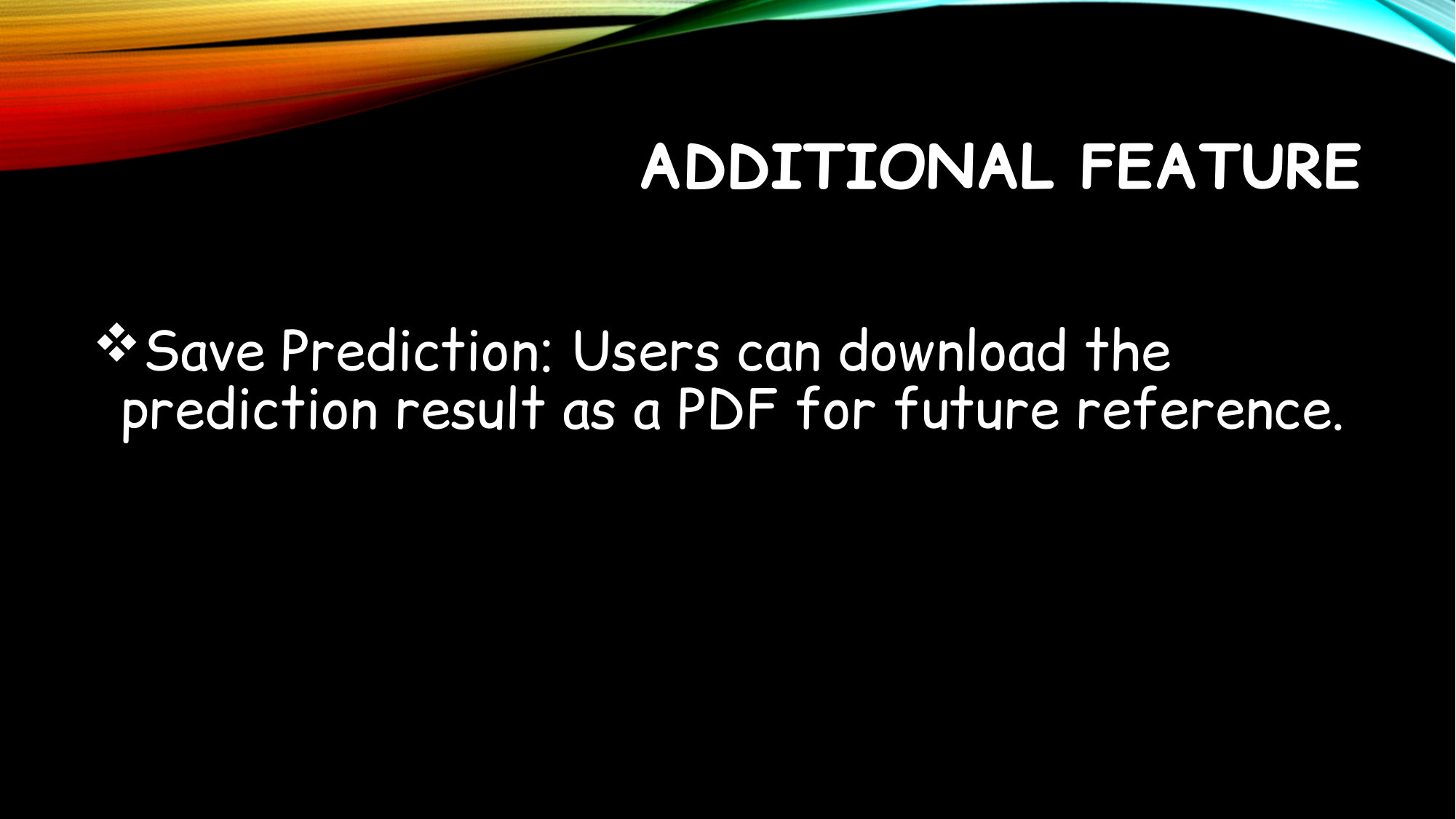

# Additional Feature

Save Prediction: Users can download the prediction result as a PDF for future reference.